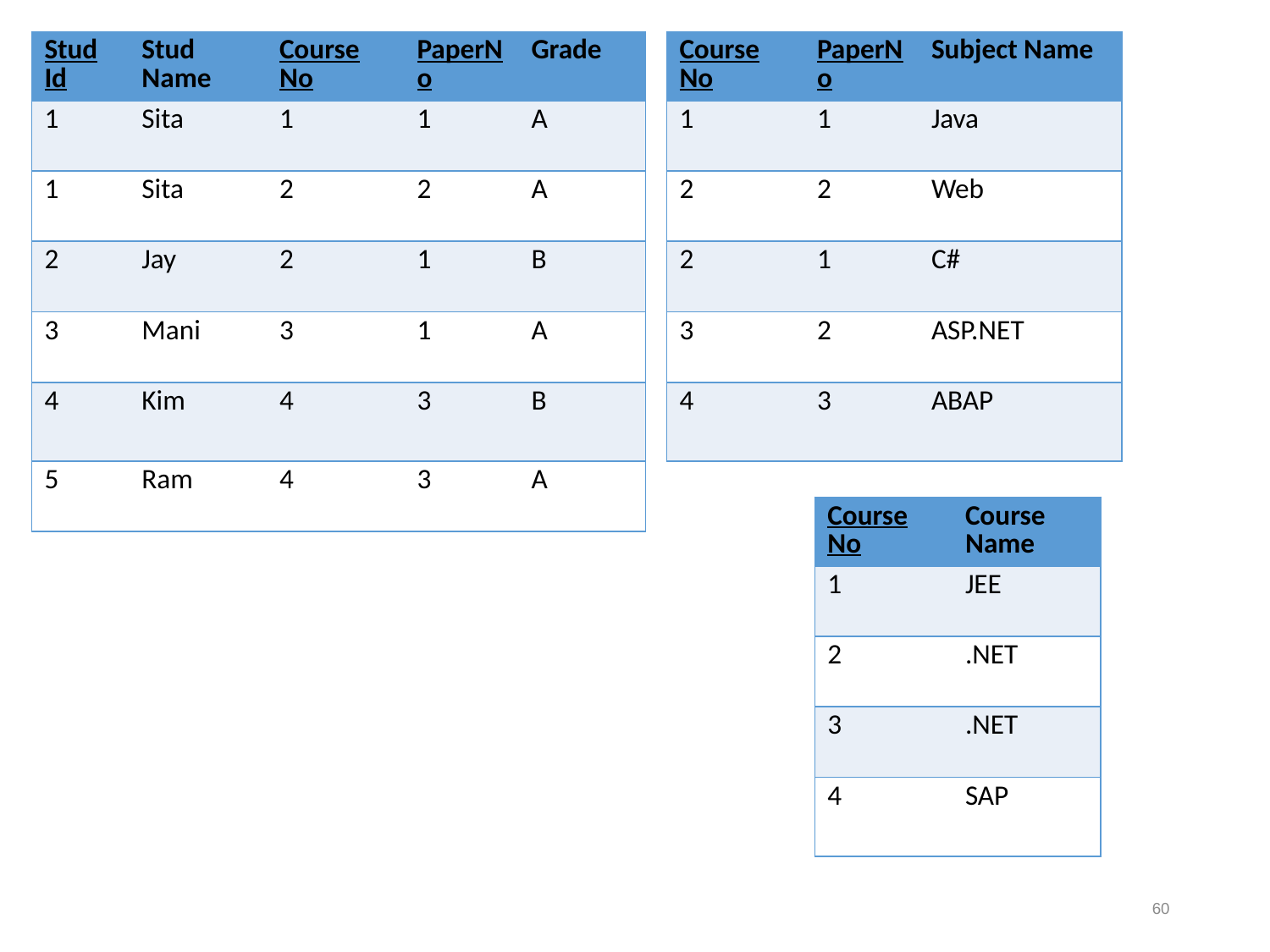

| Stud Id | Stud Name | Course No | PaperNo | Grade |
| --- | --- | --- | --- | --- |
| 1 | Sita | 1 | 1 | A |
| 1 | Sita | 2 | 2 | A |
| 2 | Jay | 2 | 1 | B |
| 3 | Mani | 3 | 1 | A |
| 4 | Kim | 4 | 3 | B |
| 5 | Ram | 4 | 3 | A |
| Course No | PaperNo | Subject Name |
| --- | --- | --- |
| 1 | 1 | Java |
| 2 | 2 | Web |
| 2 | 1 | C# |
| 3 | 2 | ASP.NET |
| 4 | 3 | ABAP |
| Course No | Course Name |
| --- | --- |
| 1 | JEE |
| 2 | .NET |
| 3 | .NET |
| 4 | SAP |
60